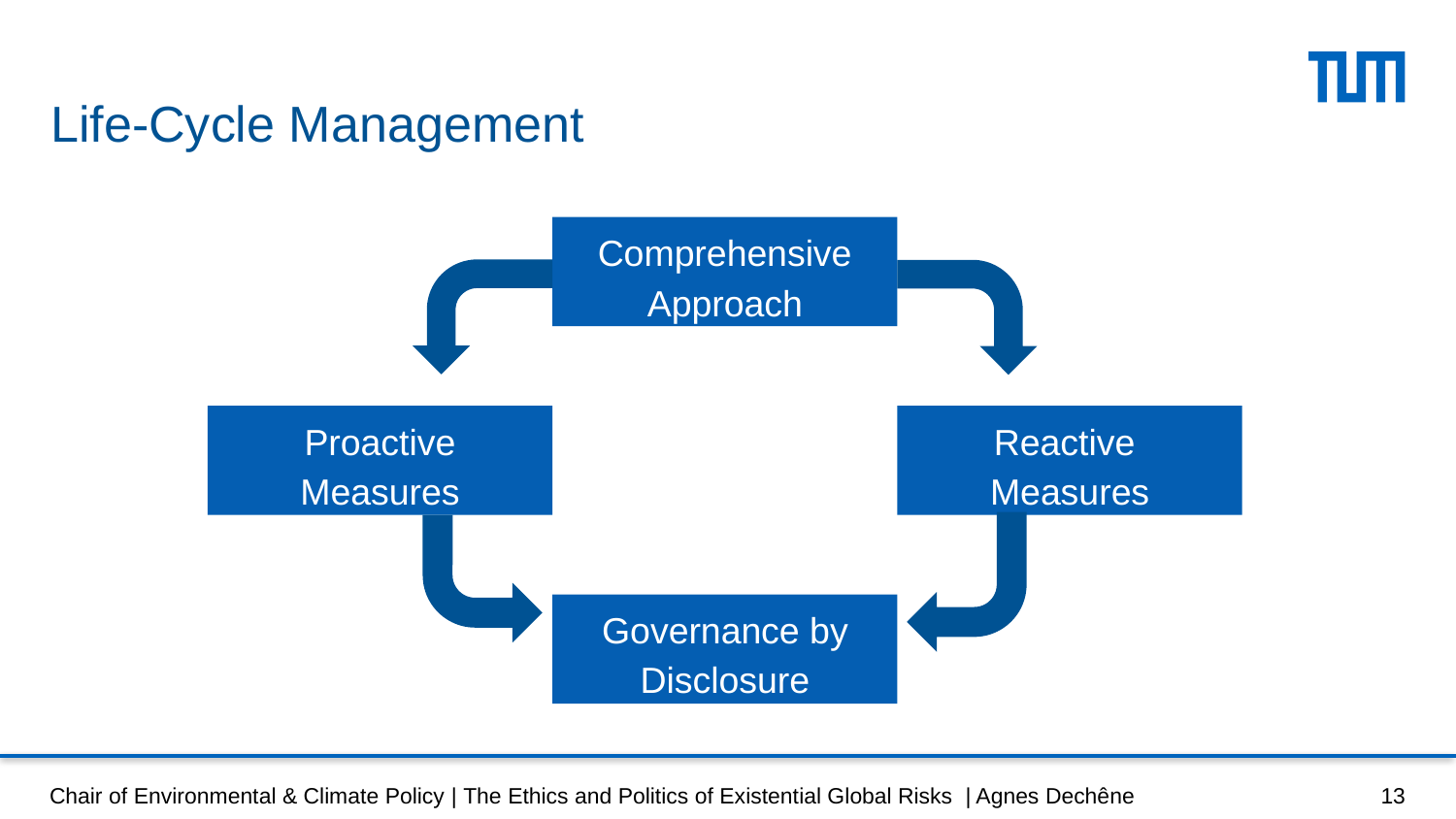

# Life-Cycle Management
Comprehensive Approach

Proactive Measures
Reactive
Measures

Governance by Disclosure
Chair of Environmental & Climate Policy | The Ethics and Politics of Existential Global Risks  | Agnes Dechêne
13